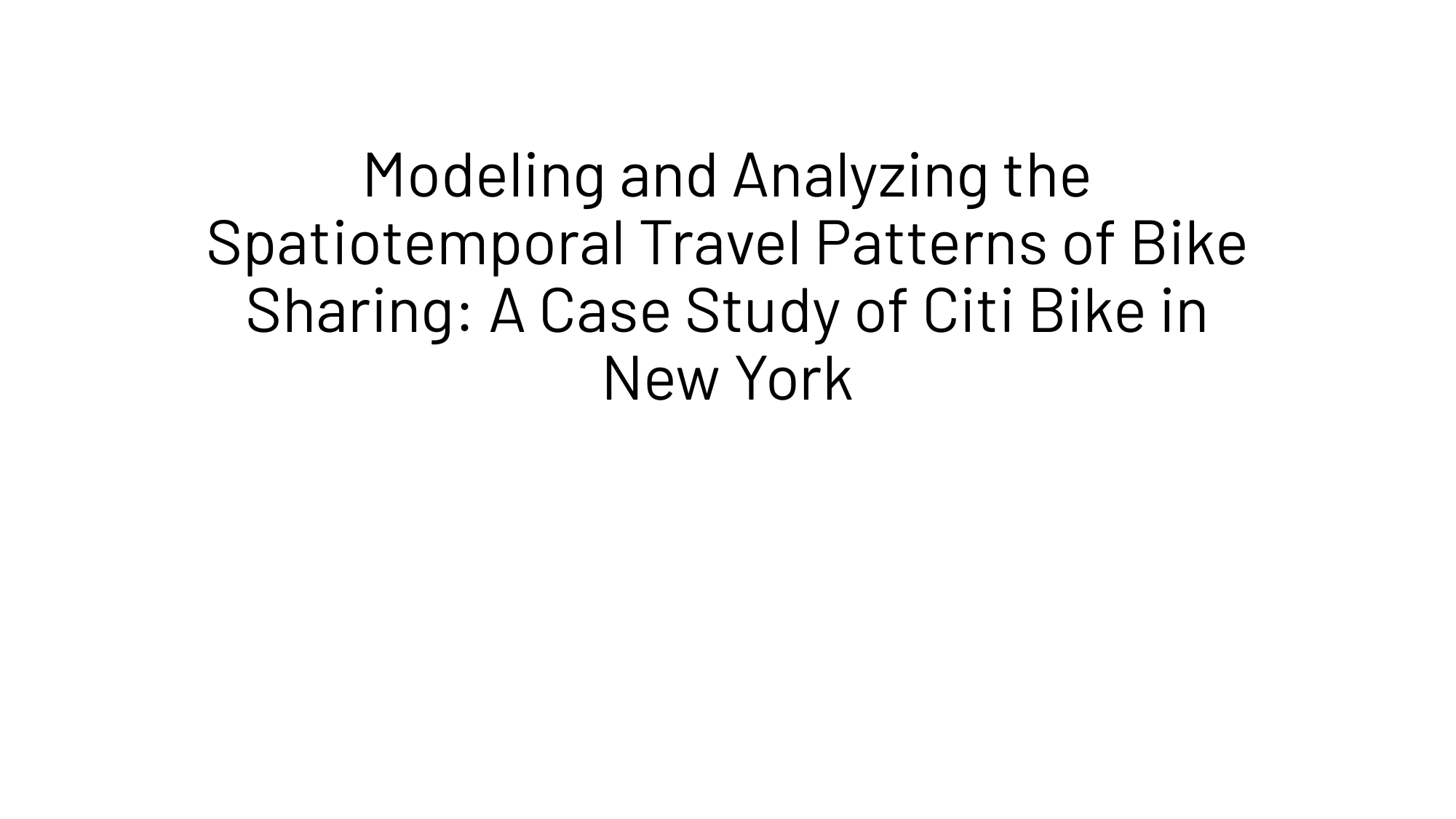

# Modeling and Analyzing the Spatiotemporal Travel Patterns of Bike Sharing: A Case Study of Citi Bike in New York